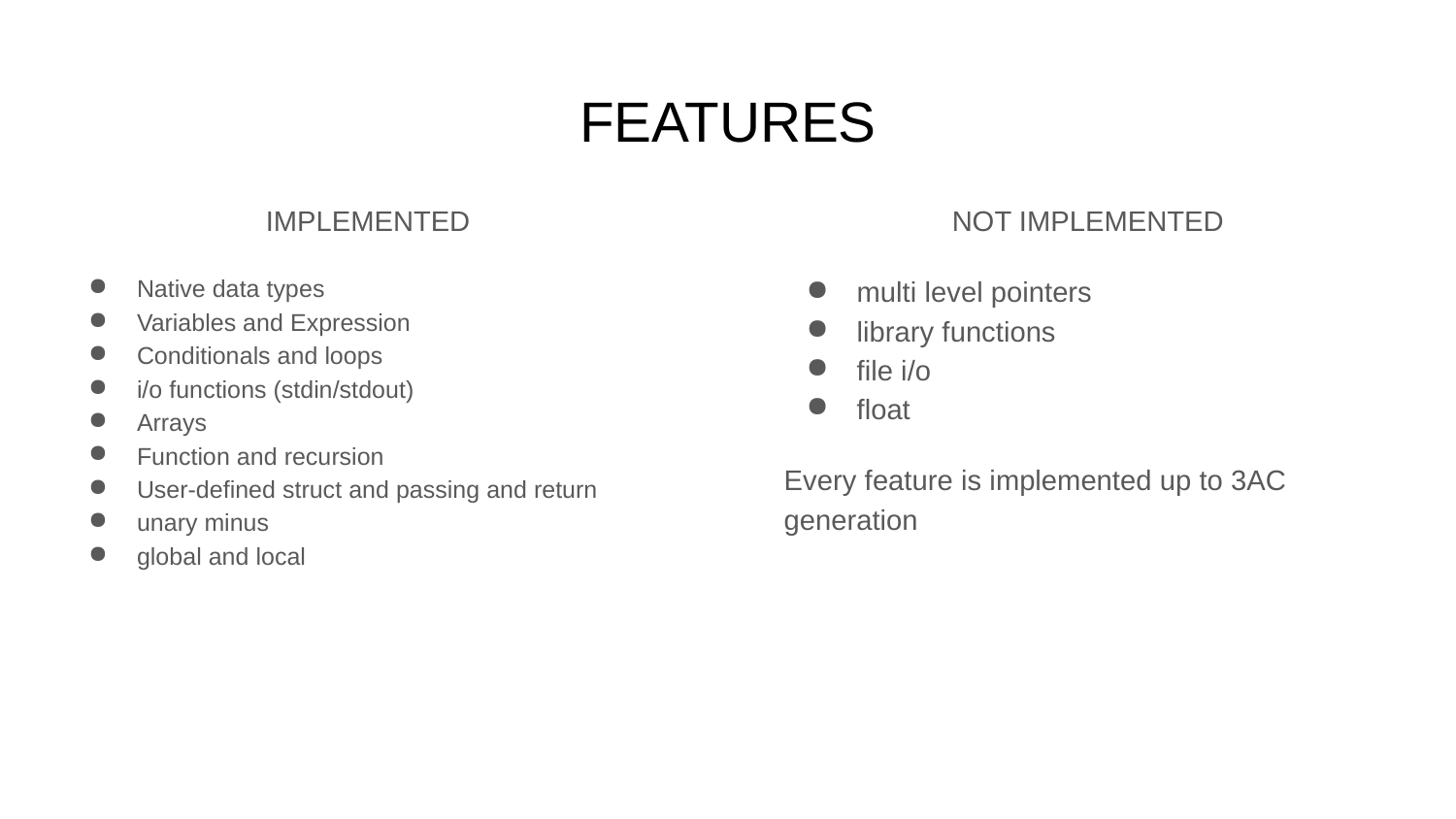

# FEATURES
IMPLEMENTED
Native data types
Variables and Expression
Conditionals and loops
i/o functions (stdin/stdout)
Arrays
Function and recursion
User-defined struct and passing and return
unary minus
global and local
NOT IMPLEMENTED
multi level pointers
library functions
file i/o
float
Every feature is implemented up to 3AC generation